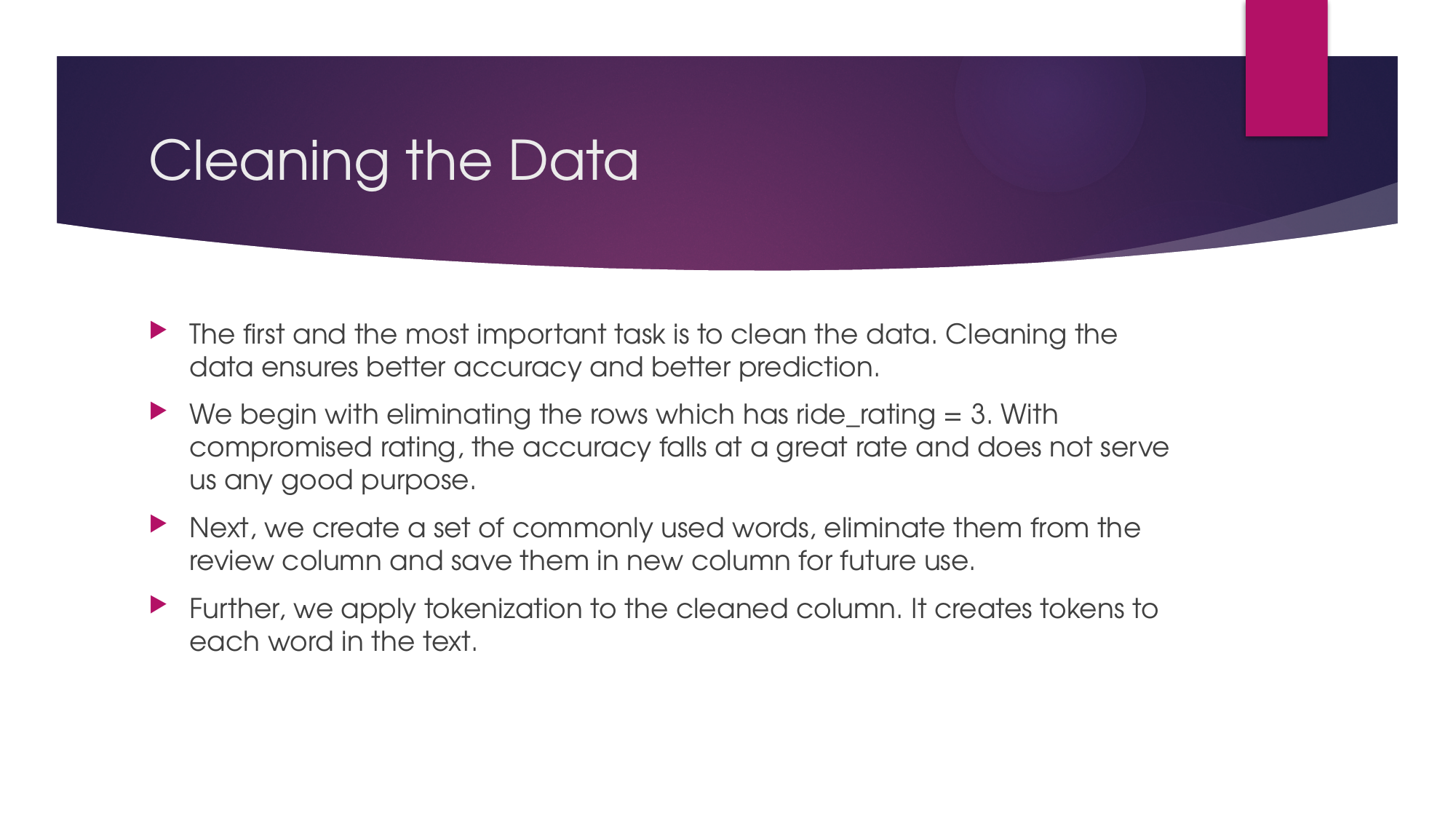

# Cleaning the Data
The first and the most important task is to clean the data. Cleaning the data ensures better accuracy and better prediction.
We begin with eliminating the rows which has ride_rating = 3. With compromised rating, the accuracy falls at a great rate and does not serve us any good purpose.
Next, we create a set of commonly used words, eliminate them from the review column and save them in new column for future use.
Further, we apply tokenization to the cleaned column. It creates tokens to each word in the text.